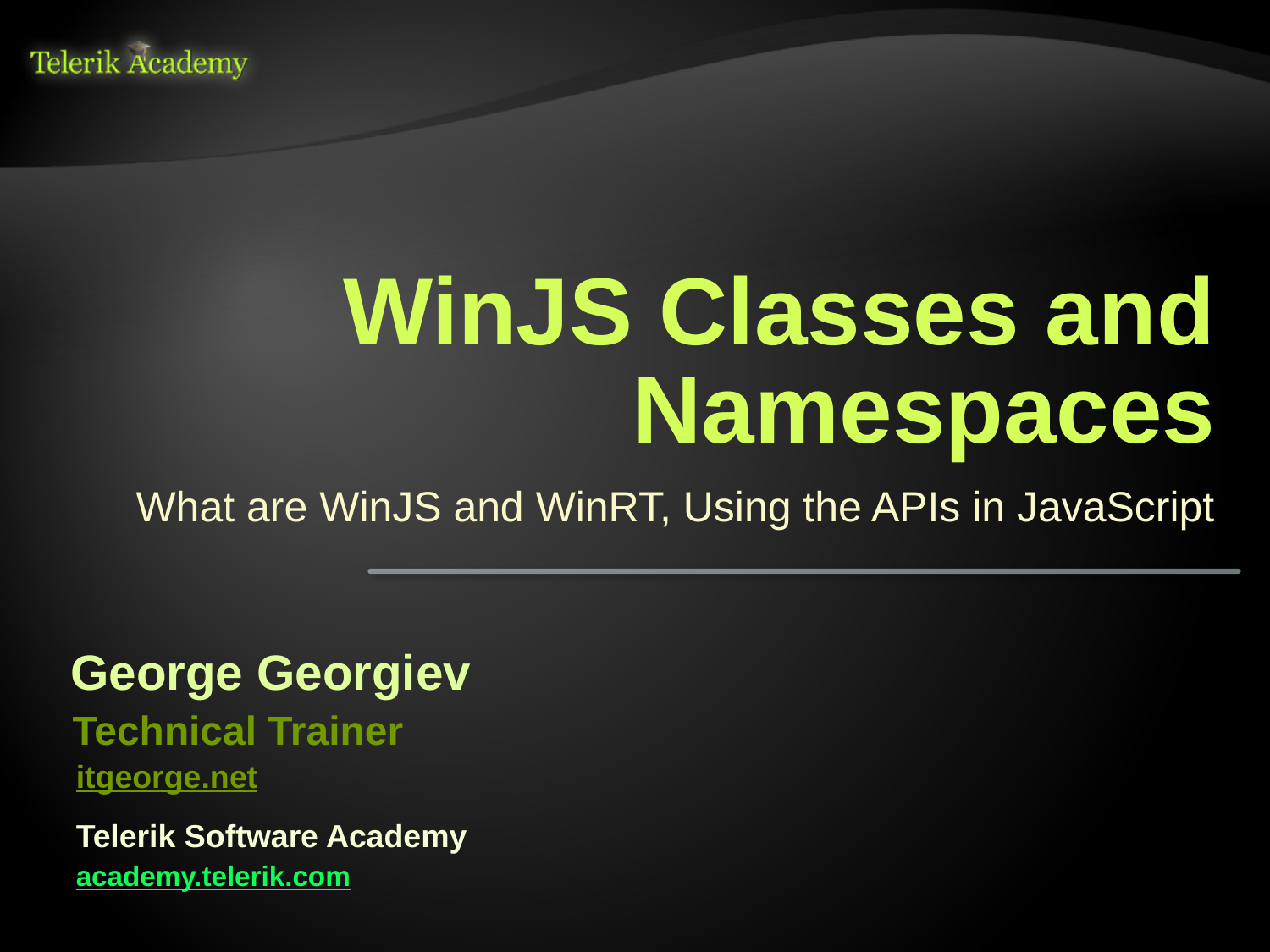

# WinJS Classes and Namespaces
What are WinJS and WinRT, Using the APIs in JavaScript
George Georgiev
Technical Trainer
itgeorge.net
Telerik Software Academy
academy.telerik.com